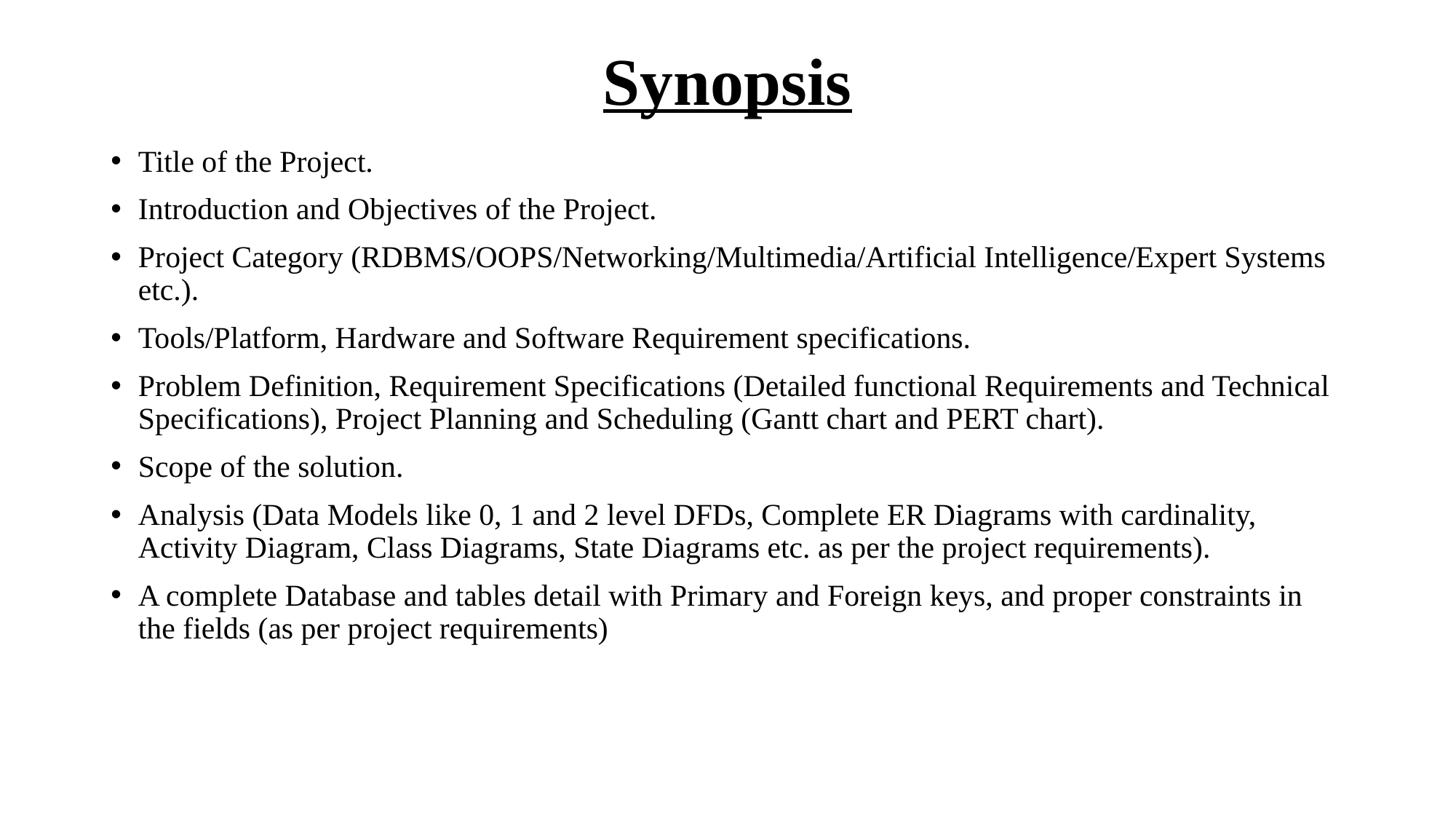

# Synopsis
Title of the Project.
Introduction and Objectives of the Project.
Project Category (RDBMS/OOPS/Networking/Multimedia/Artificial Intelligence/Expert Systems etc.).
Tools/Platform, Hardware and Software Requirement specifications.
Problem Definition, Requirement Specifications (Detailed functional Requirements and Technical Specifications), Project Planning and Scheduling (Gantt chart and PERT chart).
Scope of the solution.
Analysis (Data Models like 0, 1 and 2 level DFDs, Complete ER Diagrams with cardinality, Activity Diagram, Class Diagrams, State Diagrams etc. as per the project requirements).
A complete Database and tables detail with Primary and Foreign keys, and proper constraints in the fields (as per project requirements)